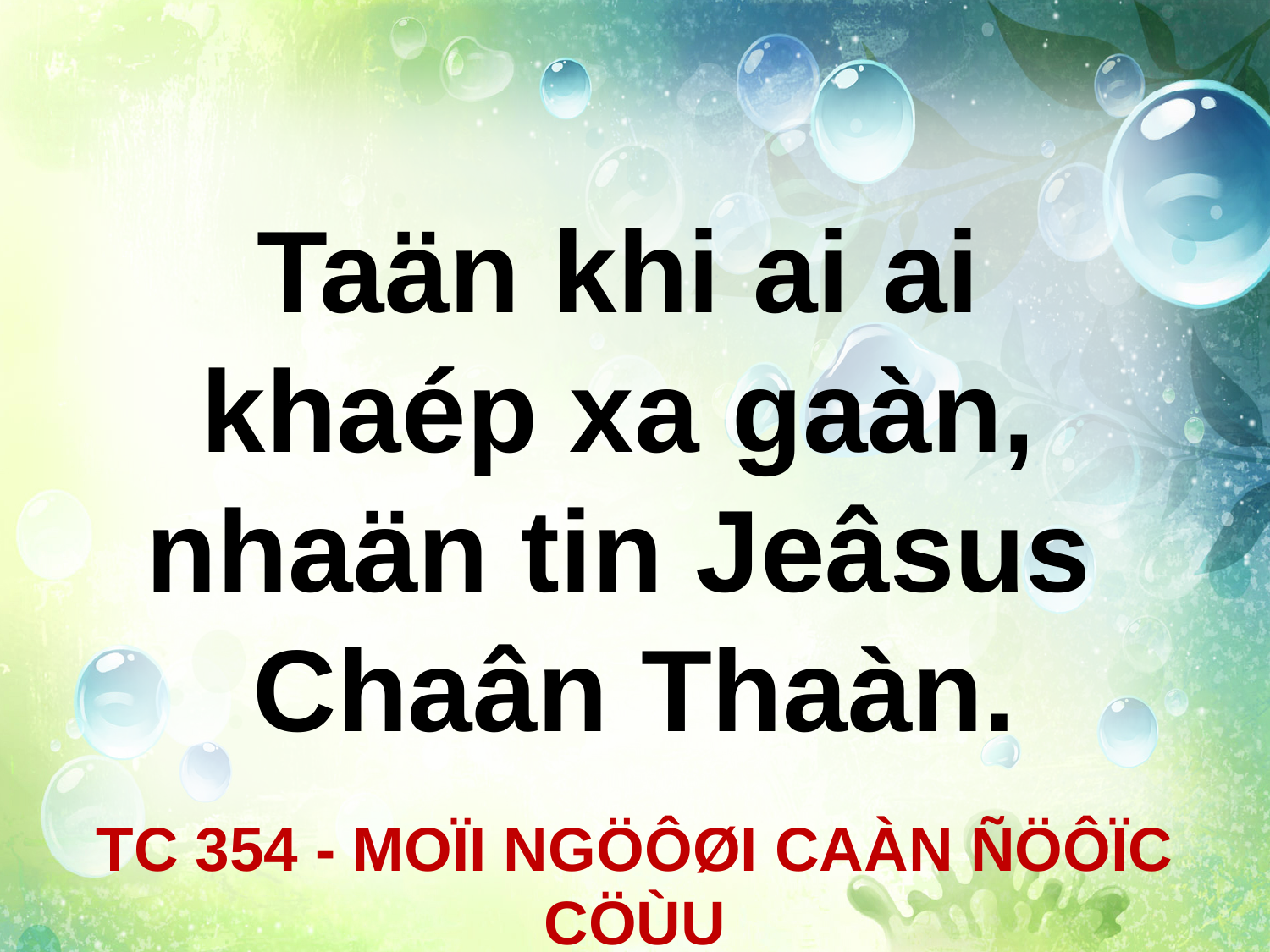

Taän khi ai ai
khaép xa gaàn,
nhaän tin Jeâsus
Chaân Thaàn.
TC 354 - MOÏI NGÖÔØI CAÀN ÑÖÔÏC CÖÙU